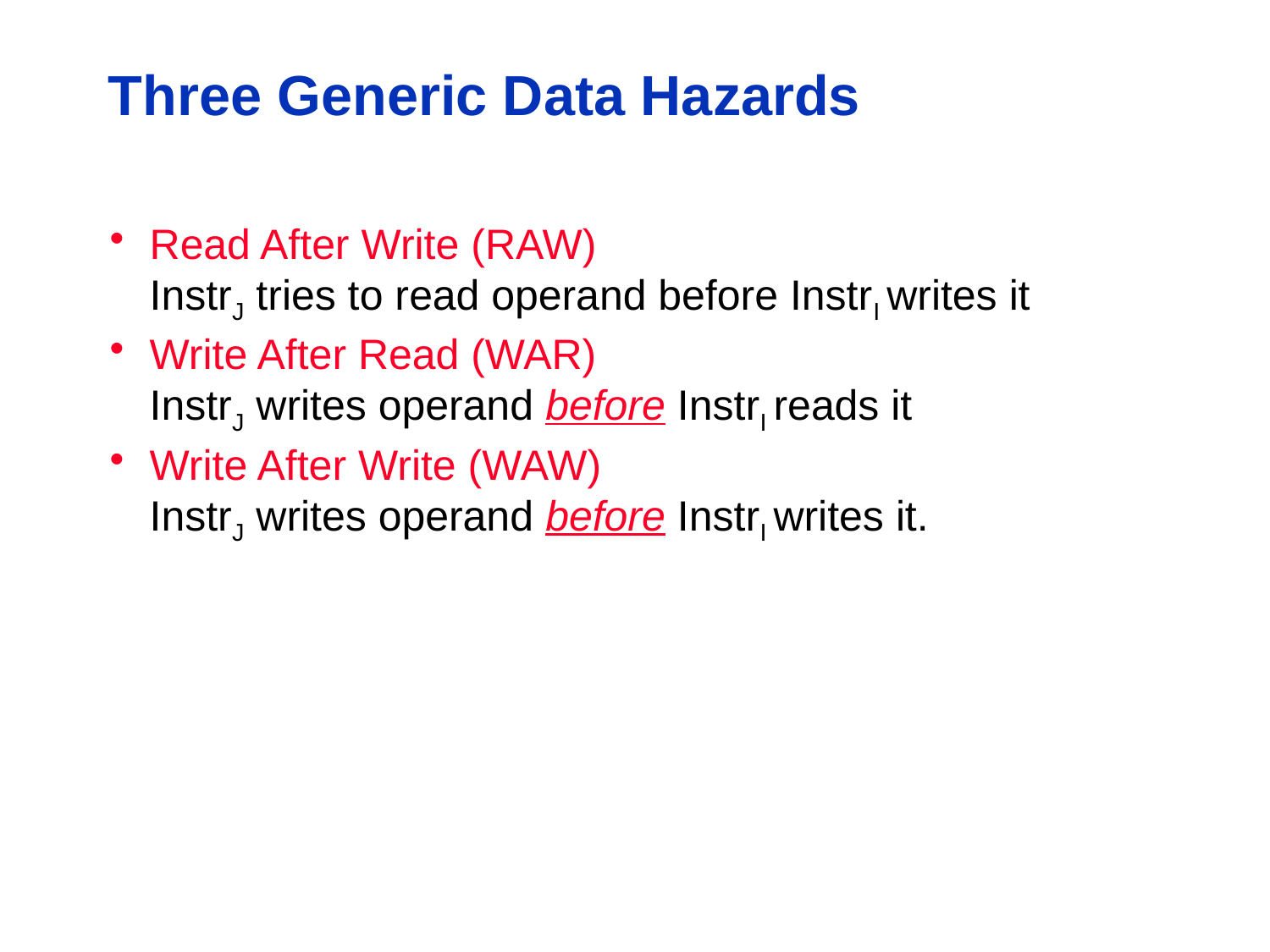

# Three Generic Data Hazards

Read After Write (RAW)
InstrJ tries to read operand before InstrI writes it
Write After Read (WAR)
InstrJ writes operand before InstrI reads it
Write After Write (WAW)
InstrJ writes operand before InstrI writes it.